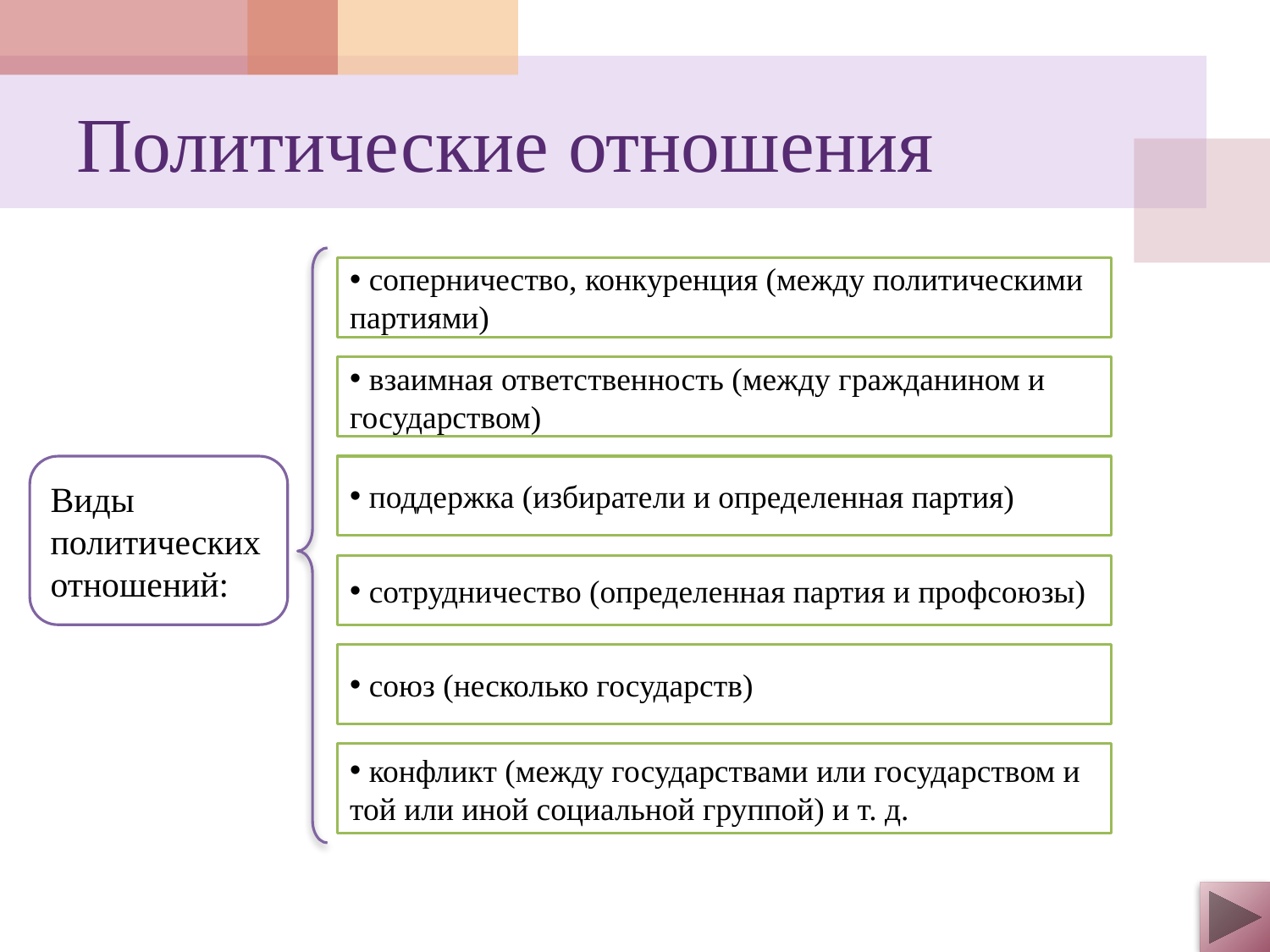

# Политические отношения

 соперничество, конкуренция (между политическими партиями)
 взаимная ответственность (между гражданином и государством)
Виды политических отношений:
 поддержка (избиратели и определенная партия)
 сотрудничество (определенная партия и профсоюзы)
 союз (несколько государств)
 конфликт (между государствами или государством и той или иной социальной группой) и т. д.